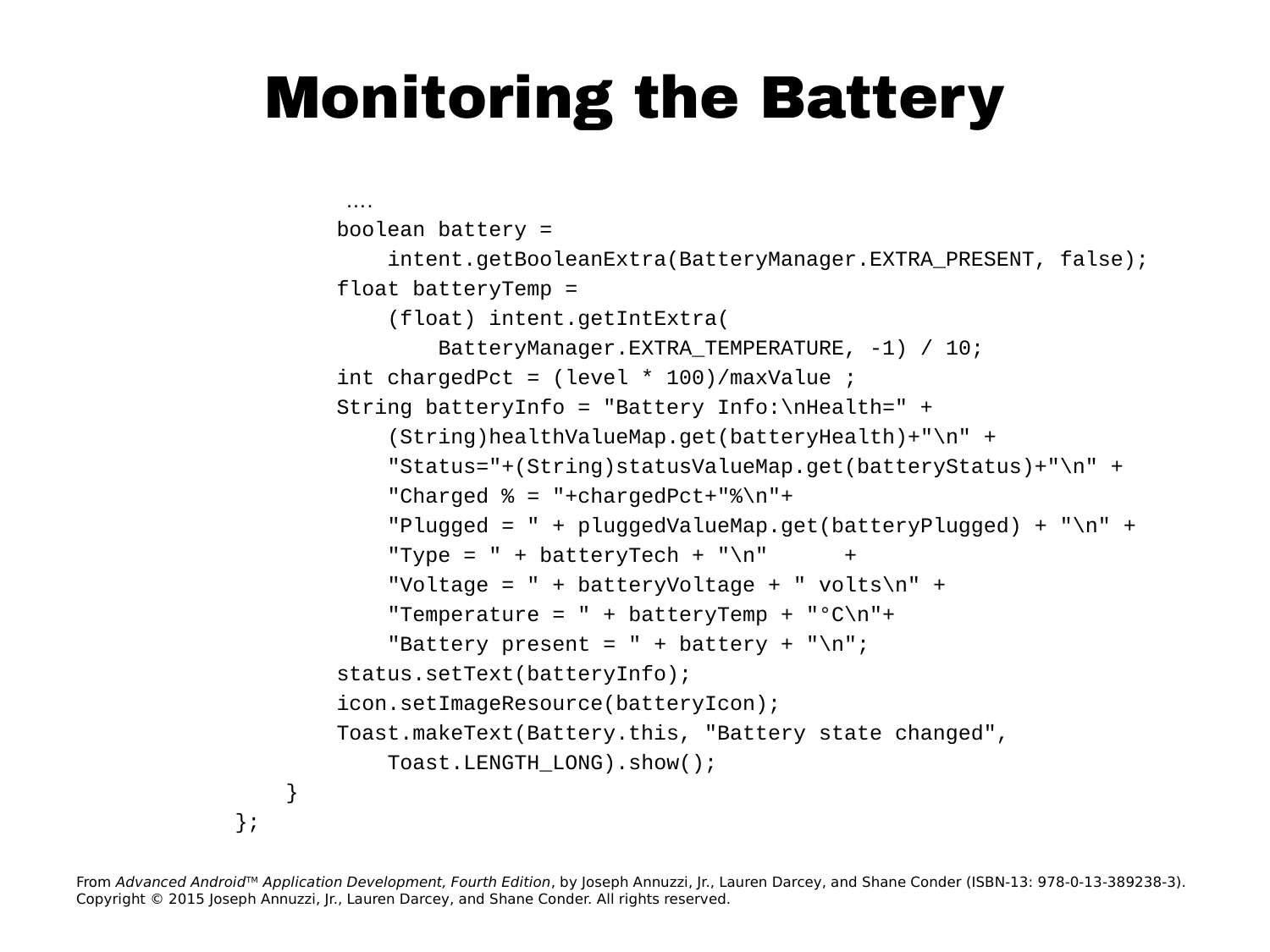

# Monitoring the Battery
        ….
        boolean battery =
            intent.getBooleanExtra(BatteryManager.EXTRA_PRESENT, false);
        float batteryTemp =
            (float) intent.getIntExtra(
                BatteryManager.EXTRA_TEMPERATURE, -1) / 10;
        int chargedPct = (level * 100)/maxValue ;
        String batteryInfo = "Battery Info:\nHealth=" +
            (String)healthValueMap.get(batteryHealth)+"\n" +
            "Status="+(String)statusValueMap.get(batteryStatus)+"\n" +
            "Charged % = "+chargedPct+"%\n"+
            "Plugged = " + pluggedValueMap.get(batteryPlugged) + "\n" +
            "Type = " + batteryTech + "\n"      +
            "Voltage = " + batteryVoltage + " volts\n" +
            "Temperature = " + batteryTemp + "°C\n"+
            "Battery present = " + battery + "\n";
        status.setText(batteryInfo);
        icon.setImageResource(batteryIcon);
        Toast.makeText(Battery.this, "Battery state changed",
            Toast.LENGTH_LONG).show();
    }
};
From Advanced AndroidTM Application Development, Fourth Edition, by Joseph Annuzzi, Jr., Lauren Darcey, and Shane Conder (ISBN-13: 978-0-13-389238-3). Copyright © 2015 Joseph Annuzzi, Jr., Lauren Darcey, and Shane Conder. All rights reserved.